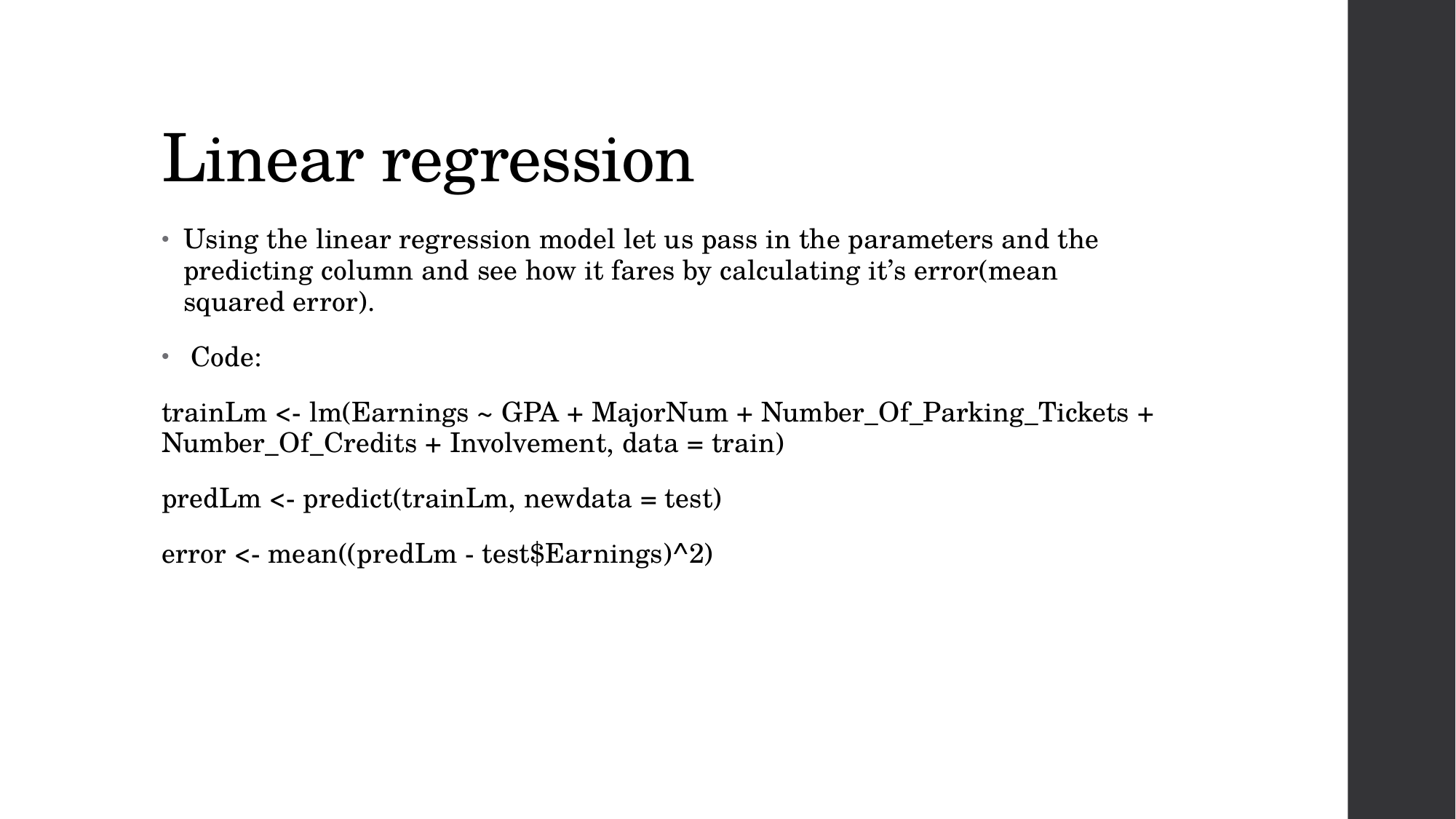

# Linear regression
Using the linear regression model let us pass in the parameters and the predicting column and see how it fares by calculating it’s error(mean squared error).
 Code:
trainLm <- lm(Earnings ~ GPA + MajorNum + Number_Of_Parking_Tickets + Number_Of_Credits + Involvement, data = train)
predLm <- predict(trainLm, newdata = test)
error <- mean((predLm - test$Earnings)^2)